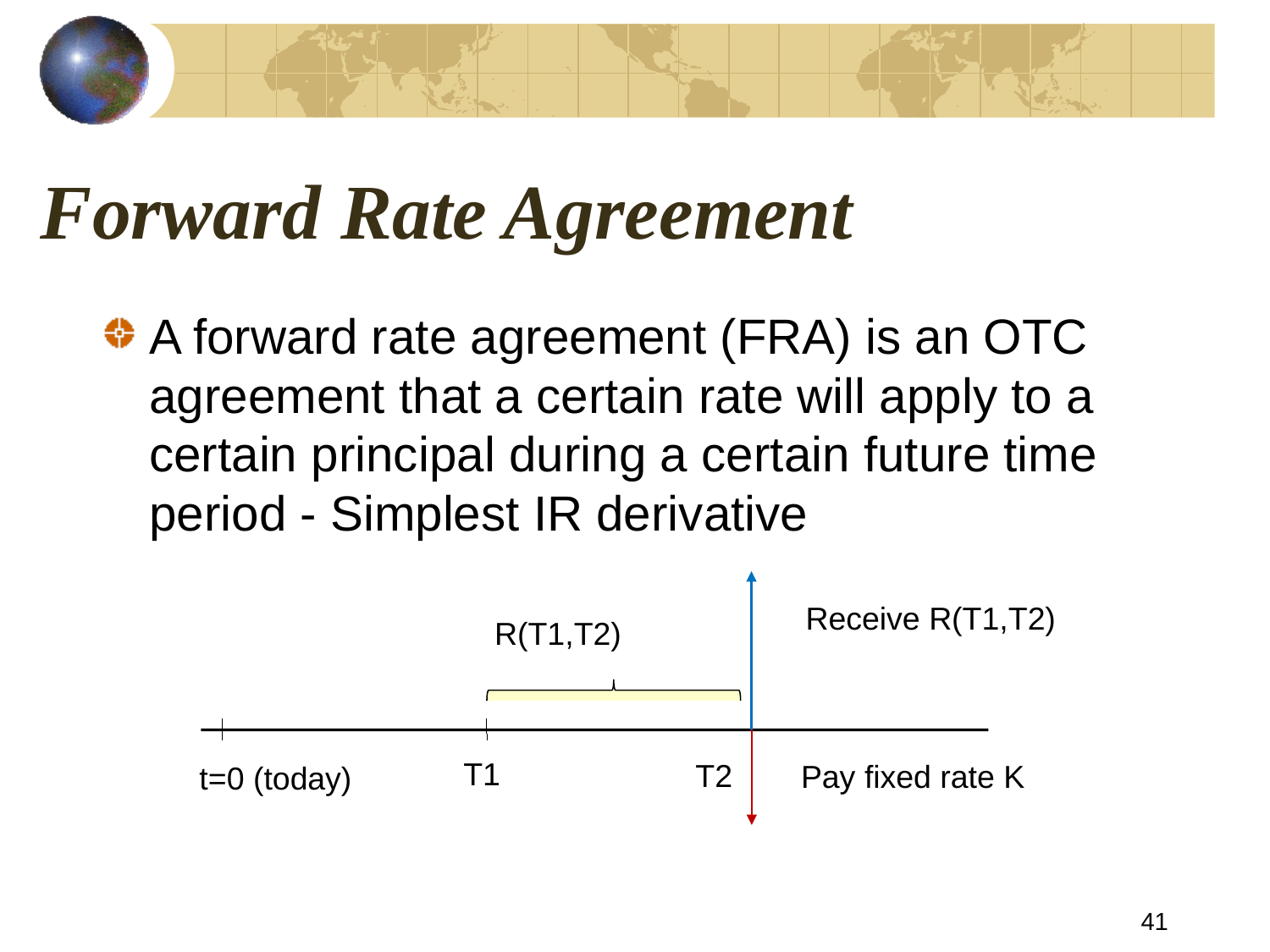

# Forward Rate Agreement
A forward rate agreement (FRA) is an OTC agreement that a certain rate will apply to a certain principal during a certain future time period - Simplest IR derivative

Receive R(T1,T2)
R(T1,T2)

T1
T2
Pay fixed rate K
t=0 (today)
41